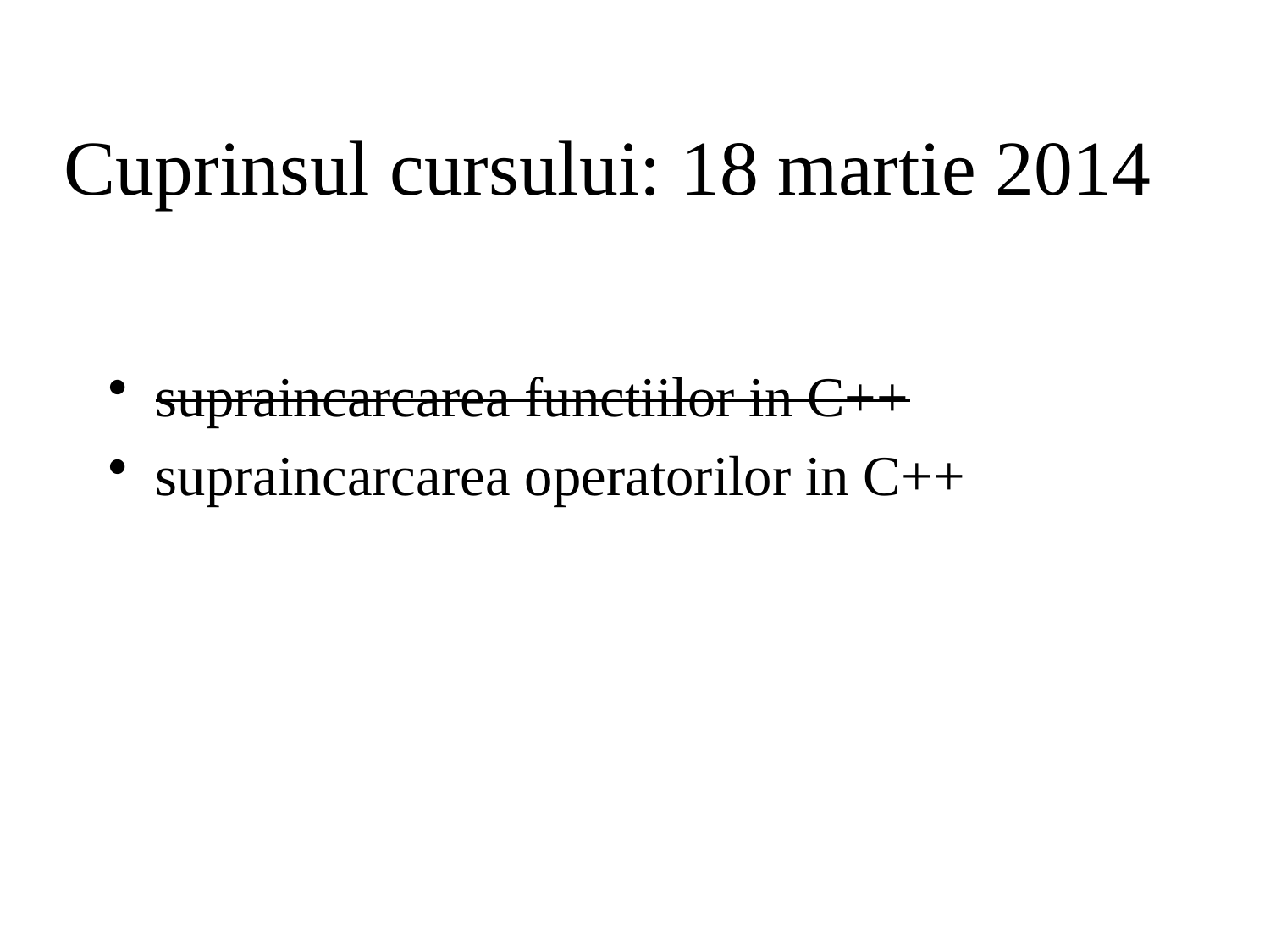

# Cuprinsul cursului: 18 martie 2014

supraincarcarea functiilor in C++
supraincarcarea operatorilor in C++